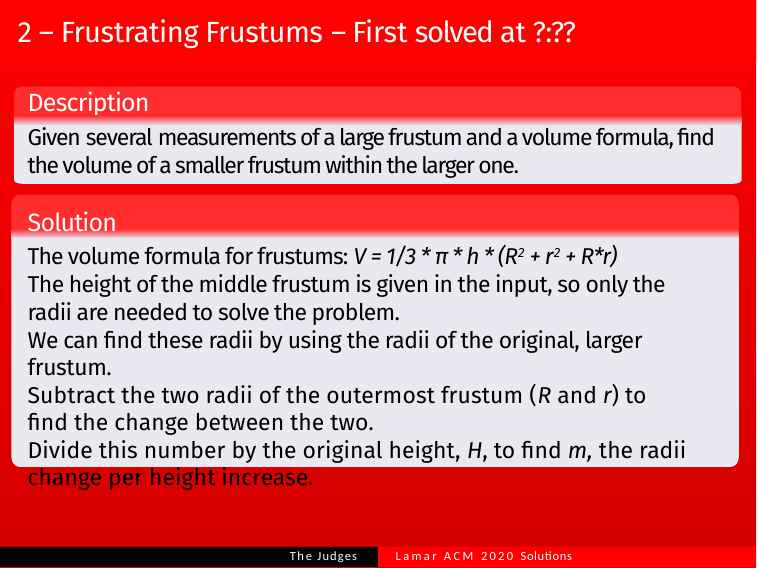

# 2 – Frustrating Frustums – First solved at ?:??
Description
Given several measurements of a large frustum and a volume formula, find the volume of a smaller frustum within the larger one.

Solution
The volume formula for frustums: V = 1/3 * π * h * (R2 + r2 + R*r)
The height of the middle frustum is given in the input, so only the radii are needed to solve the problem.
We can find these radii by using the radii of the original, larger frustum.
Subtract the two radii of the outermost frustum (R and r) to find the change between the two.
Divide this number by the original height, H, to find m, the radii change per height increase.

Lamar ACM 2020 Solutions
The Judges